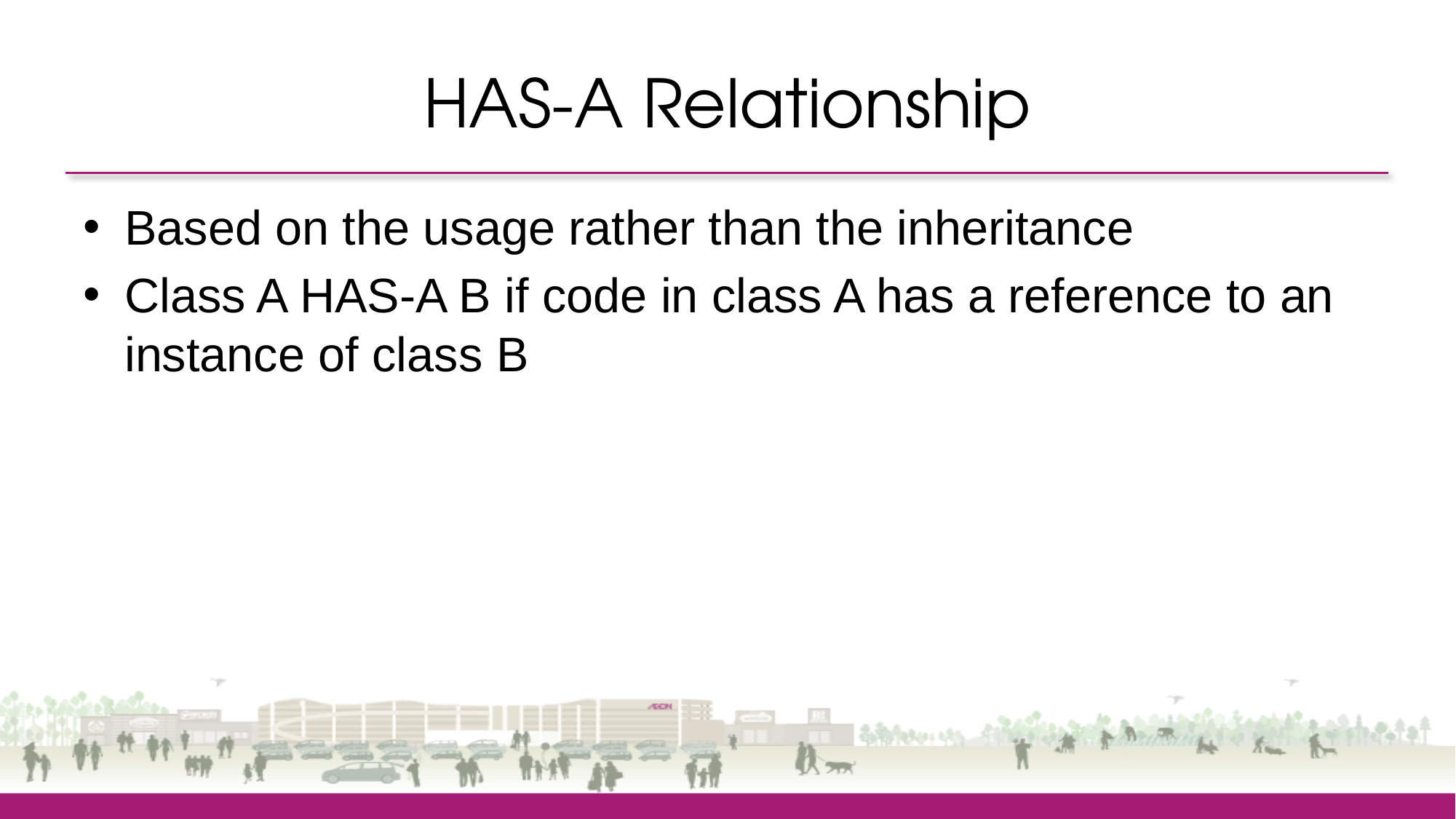

# HAS-A Relationship
Based on the usage rather than the inheritance
Class A HAS-A B if code in class A has a reference to an instance of class B